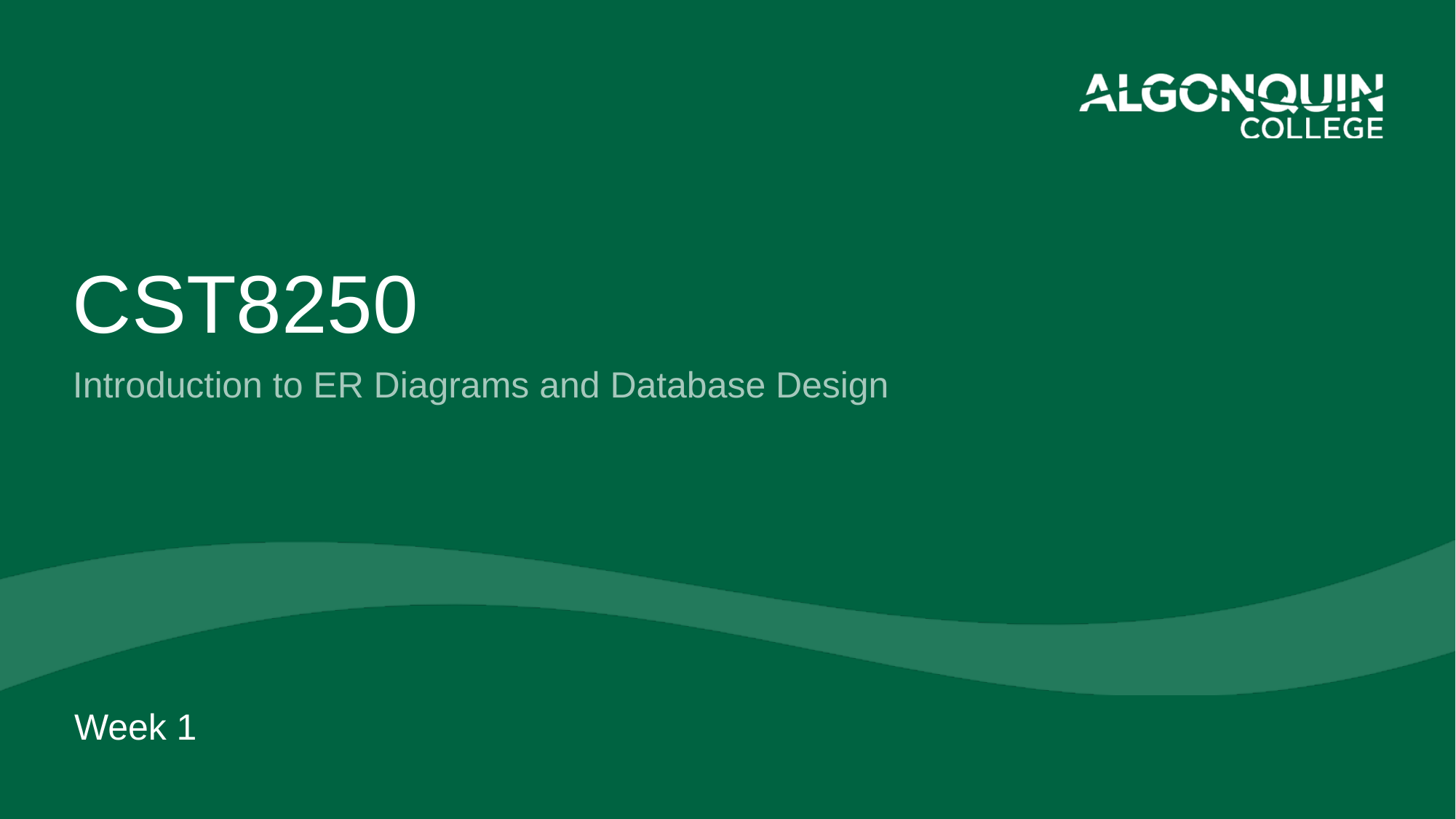

# CST8250
Introduction to ER Diagrams and Database Design
Week 1